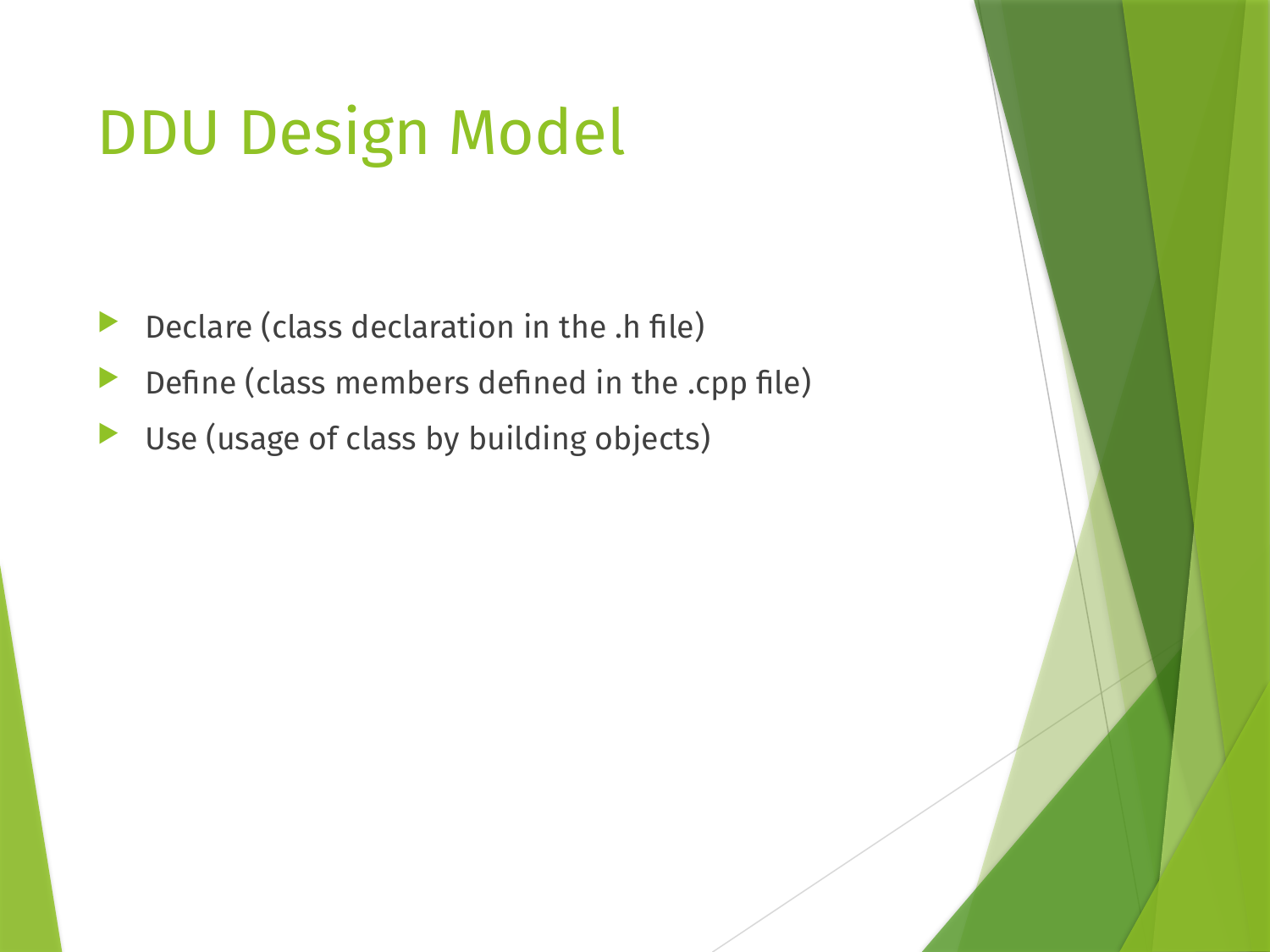

# DDU Design Model
Declare (class declaration in the .h file)
Define (class members defined in the .cpp file)
Use (usage of class by building objects)